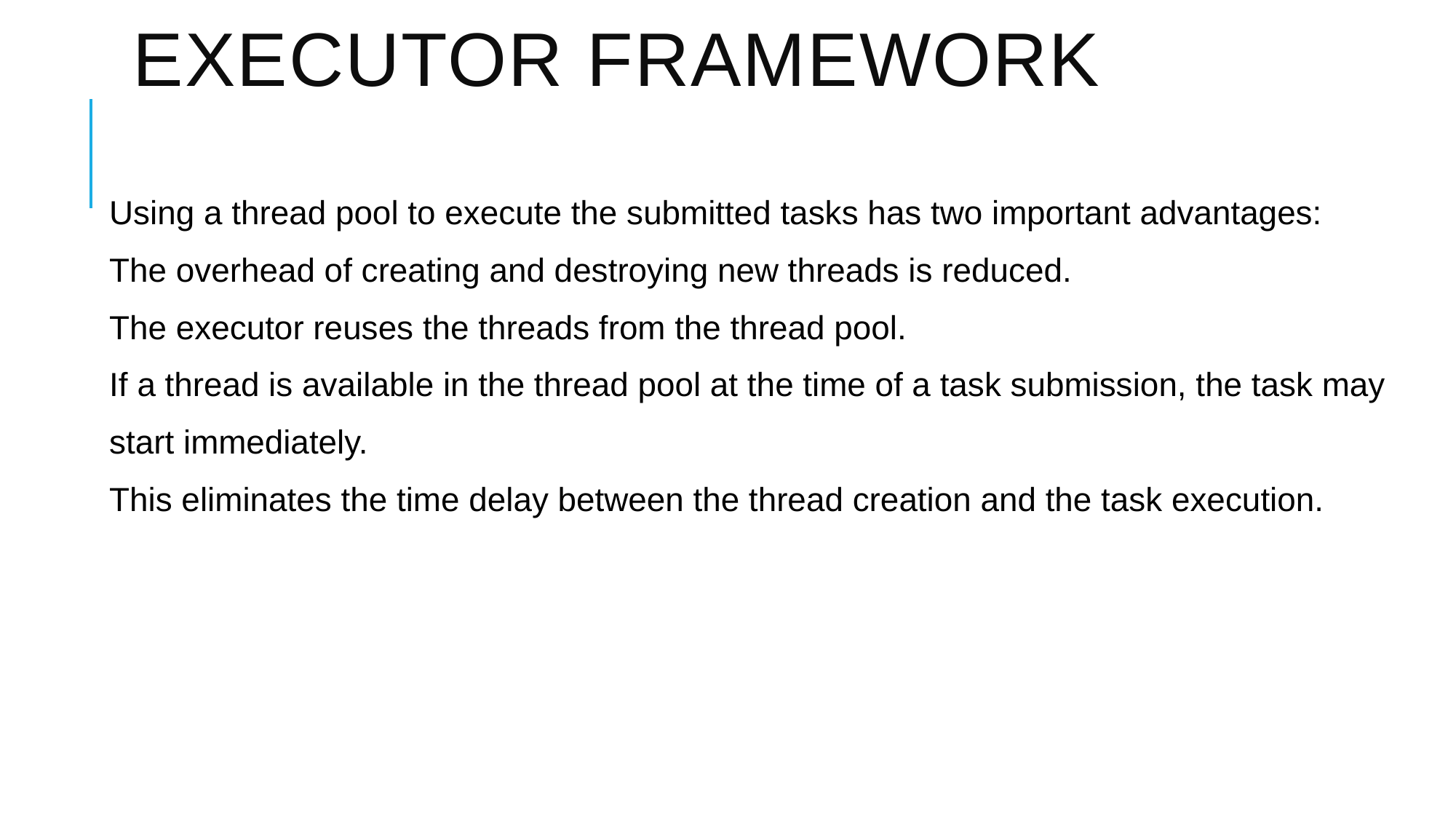

# Executor framework
Using a thread pool to execute the submitted tasks has two important advantages:
The overhead of creating and destroying new threads is reduced.
The executor reuses the threads from the thread pool.
If a thread is available in the thread pool at the time of a task submission, the task may
start immediately.
This eliminates the time delay between the thread creation and the task execution.